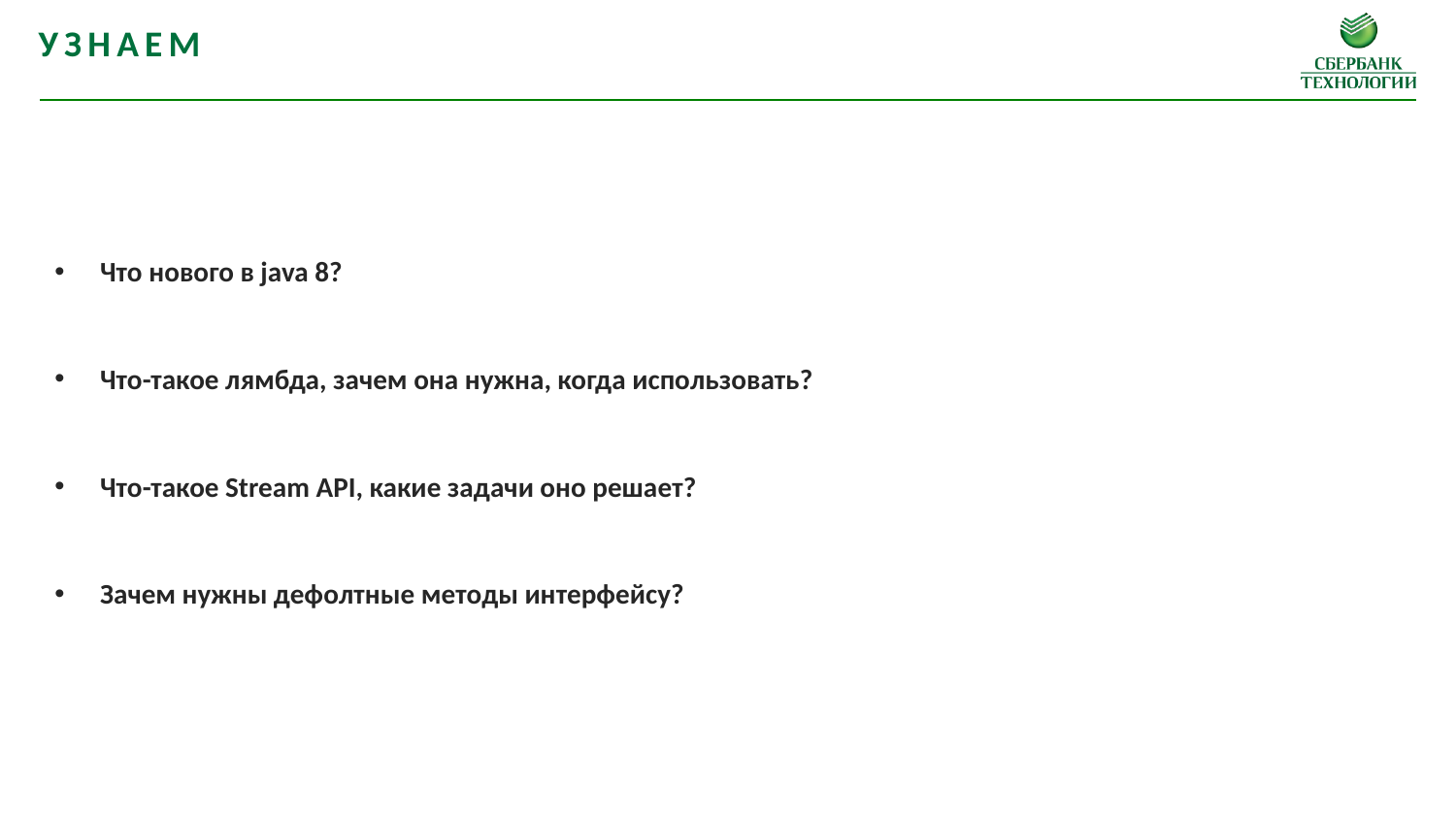

Узнаем
Что нового в java 8?
Что-такое лямбда, зачем она нужна, когда использовать?
Что-такое Stream API, какие задачи оно решает?
Зачем нужны дефолтные методы интерфейсу?